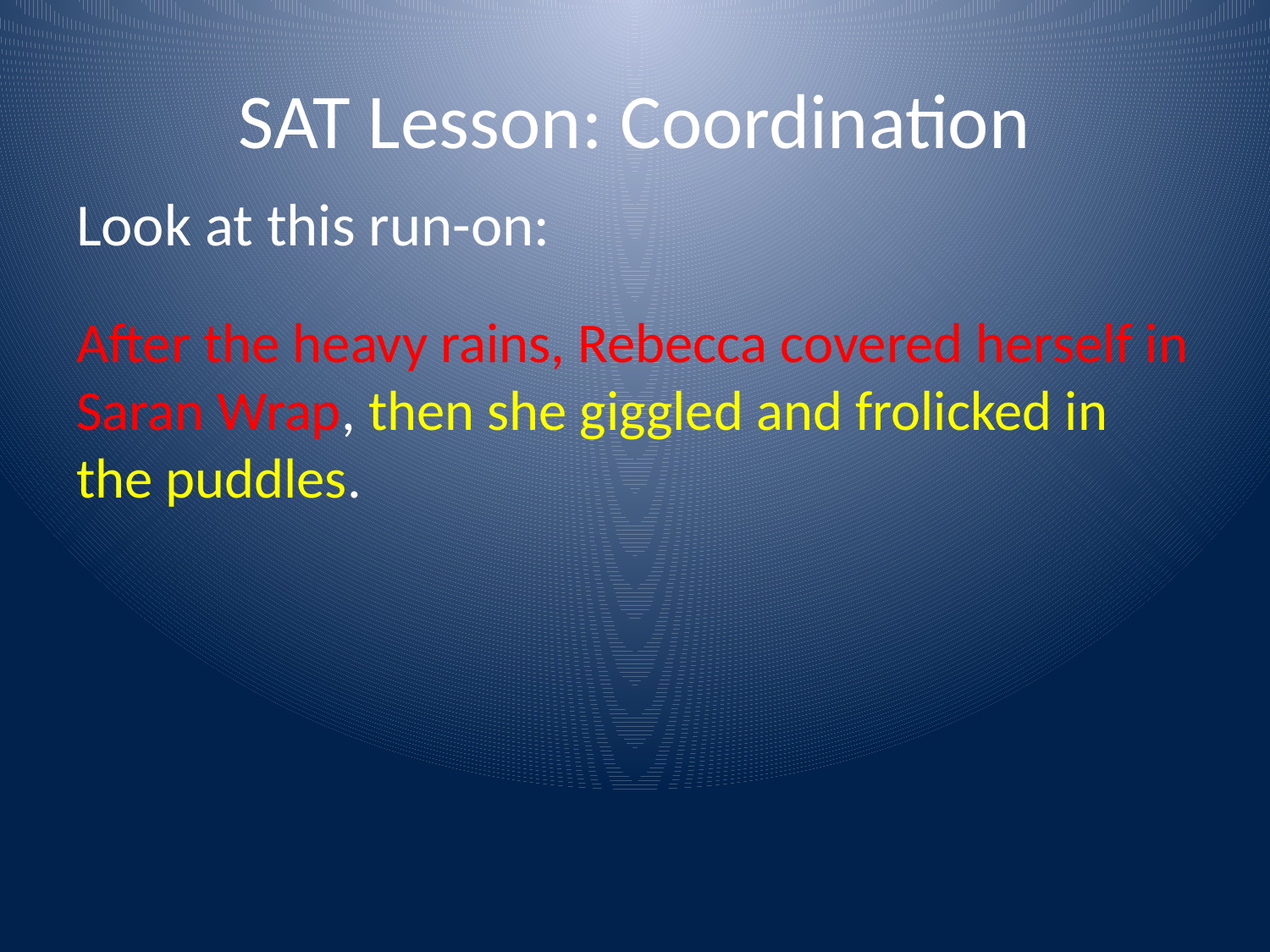

# SAT Lesson: Coordination
Look at this run-on:

After the heavy rains, Rebecca covered herself in Saran Wrap, then she giggled and frolicked in the puddles.